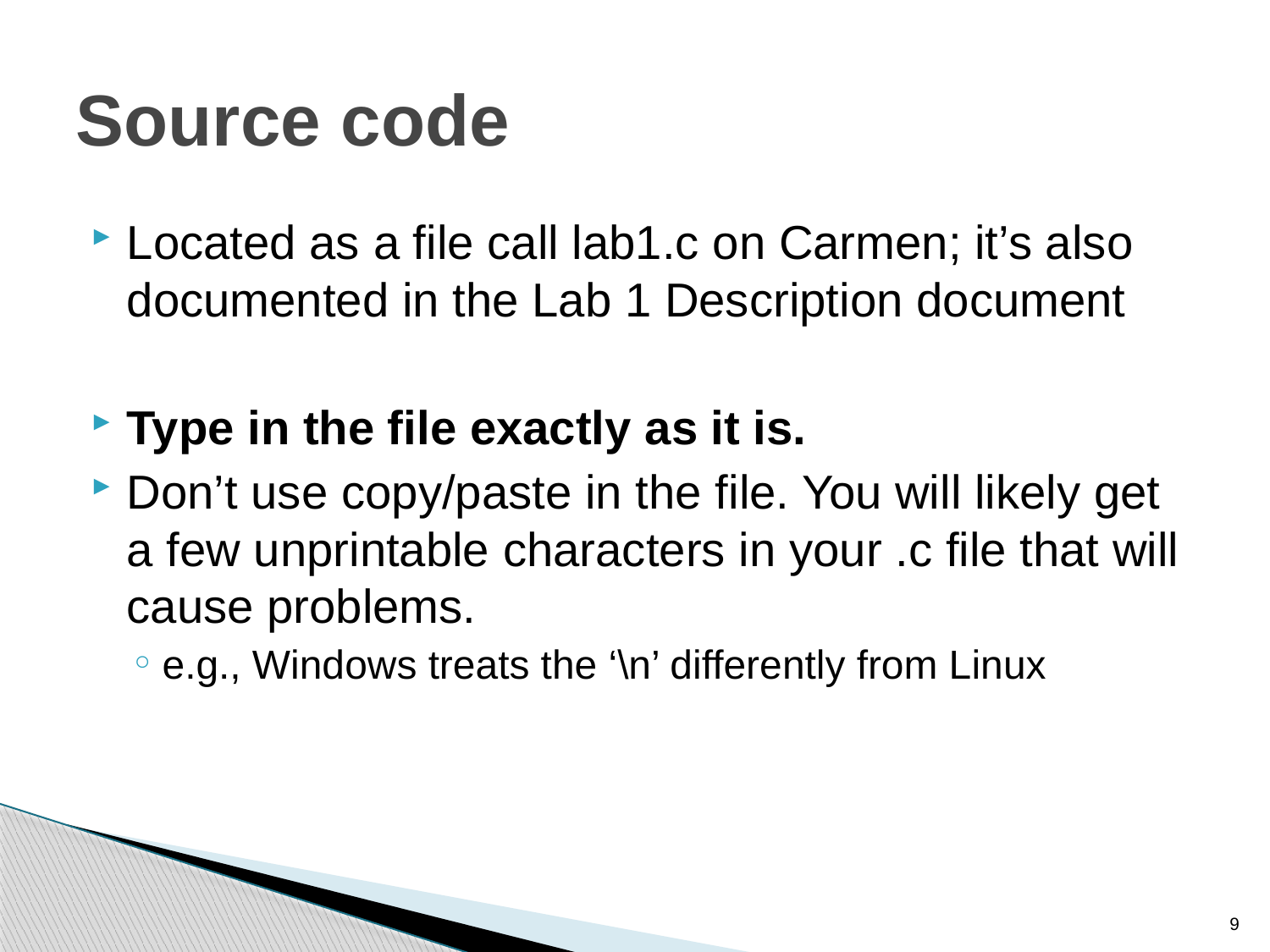

# Source code
Located as a file call lab1.c on Carmen; it’s also documented in the Lab 1 Description document

Type in the file exactly as it is.
Don’t use copy/paste in the file. You will likely get a few unprintable characters in your .c file that will cause problems.
e.g., Windows treats the ‘\n’ differently from Linux

9